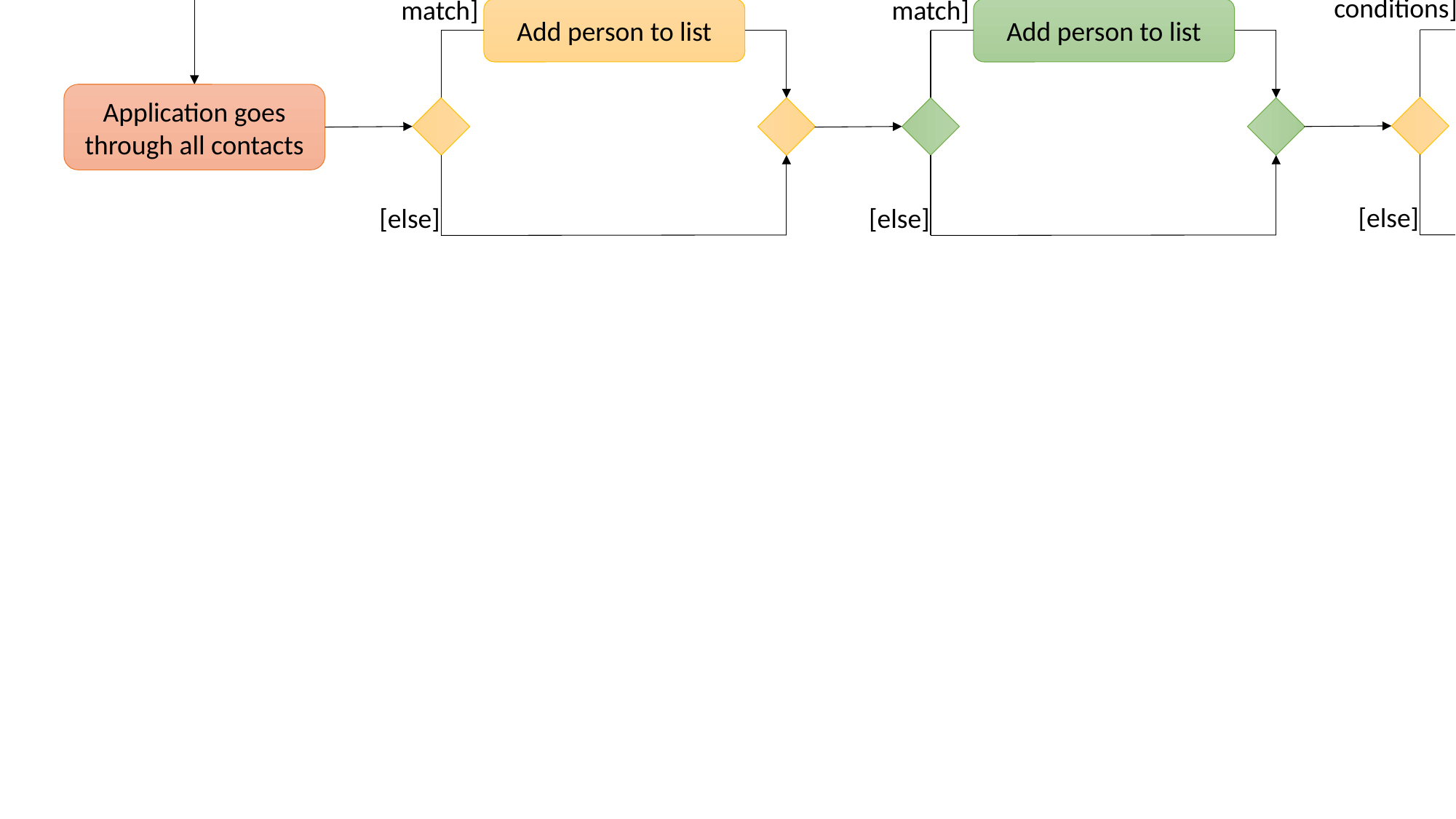

User executes find command

[match other conditions]
[is loose match]
[is exact match]
Add person to list
Add person to list
Add person to list
Application goes through all contacts

[else]
[else]
[else]